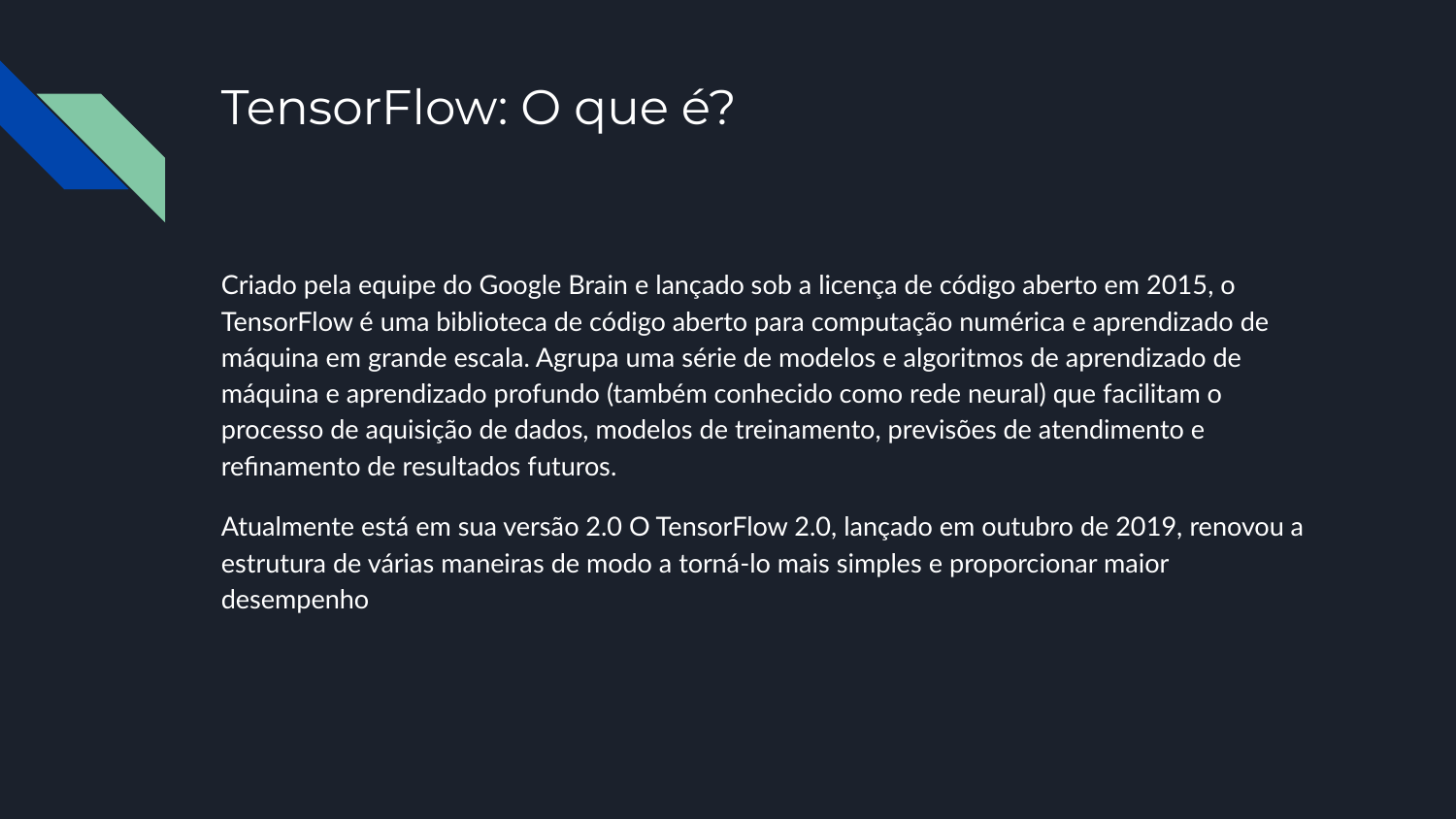

# TensorFlow: O que é?
Criado pela equipe do Google Brain e lançado sob a licença de código aberto em 2015, o TensorFlow é uma biblioteca de código aberto para computação numérica e aprendizado de máquina em grande escala. Agrupa uma série de modelos e algoritmos de aprendizado de máquina e aprendizado profundo (também conhecido como rede neural) que facilitam o processo de aquisição de dados, modelos de treinamento, previsões de atendimento e refinamento de resultados futuros.
Atualmente está em sua versão 2.0 O TensorFlow 2.0, lançado em outubro de 2019, renovou a estrutura de várias maneiras de modo a torná-lo mais simples e proporcionar maior desempenho